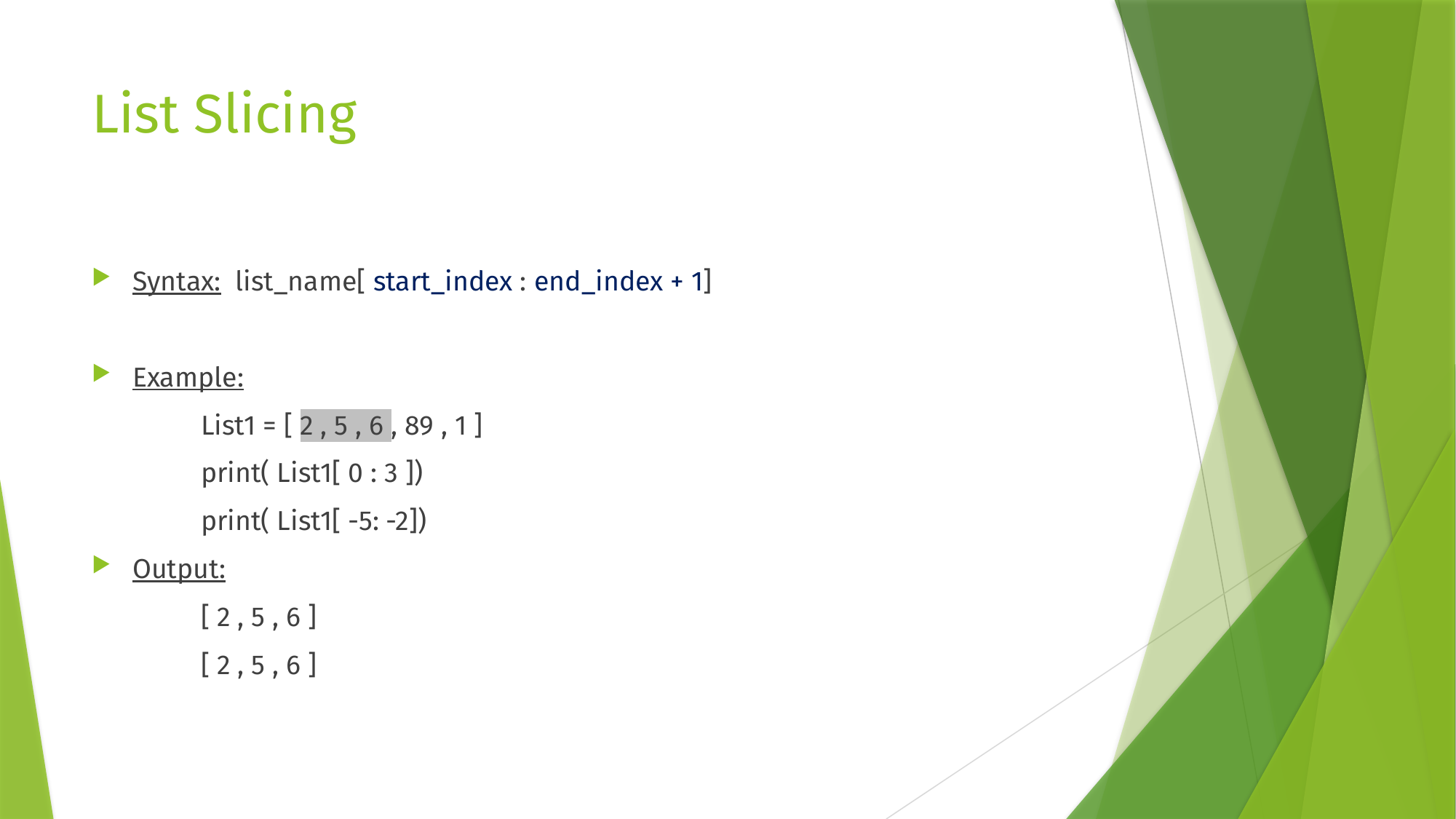

# List Slicing
Syntax:  list_name[ start_index : end_index + 1]

Example:
	List1 = [ 2 , 5 , 6 , 89 , 1 ]
	print( List1[ 0 : 3 ])
	print( List1[ -5: -2])
Output:
	[ 2 , 5 , 6 ]
	[ 2 , 5 , 6 ]